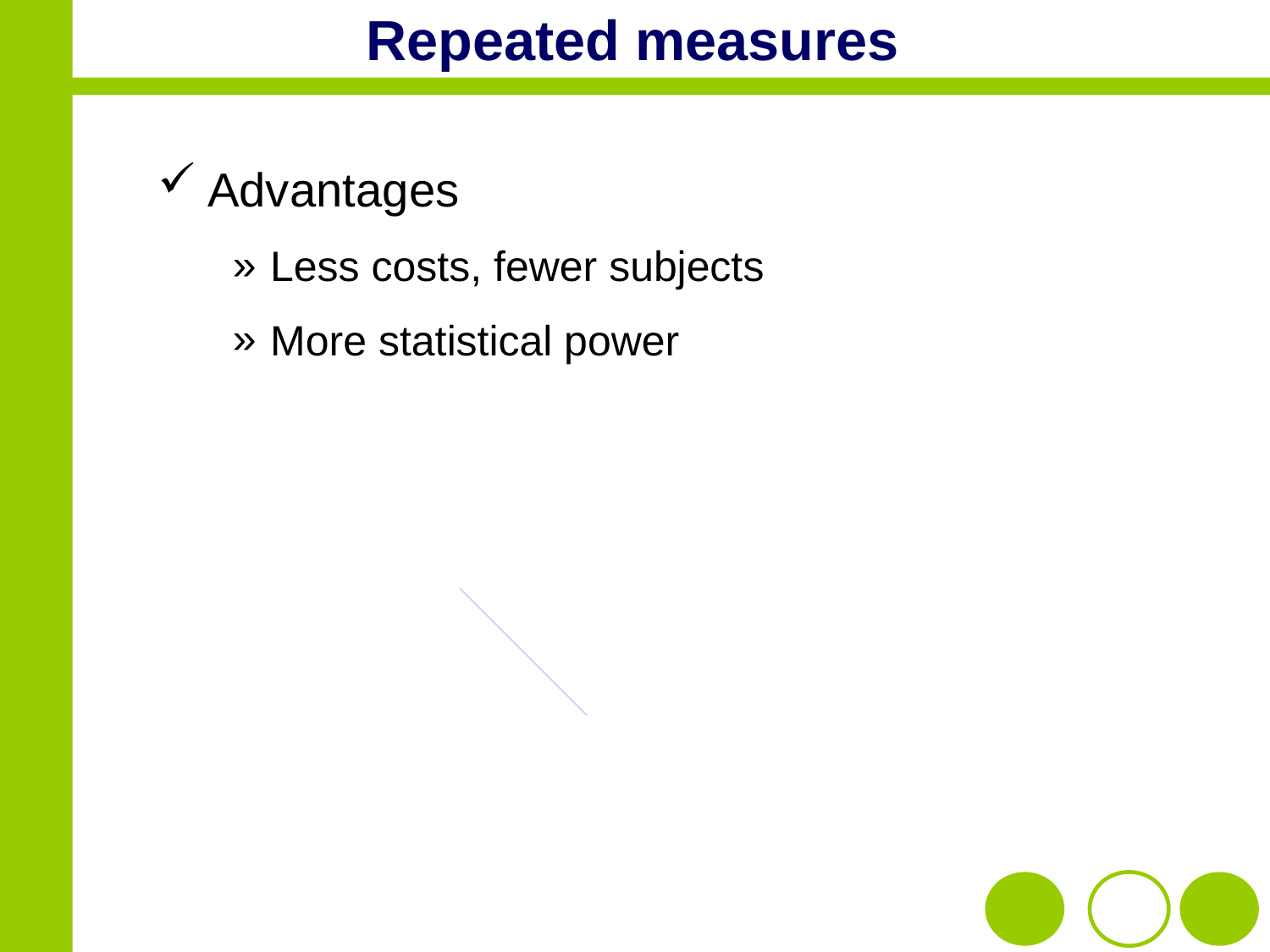

# Repeated measures
Advantages
Less costs, fewer subjects
More statistical power